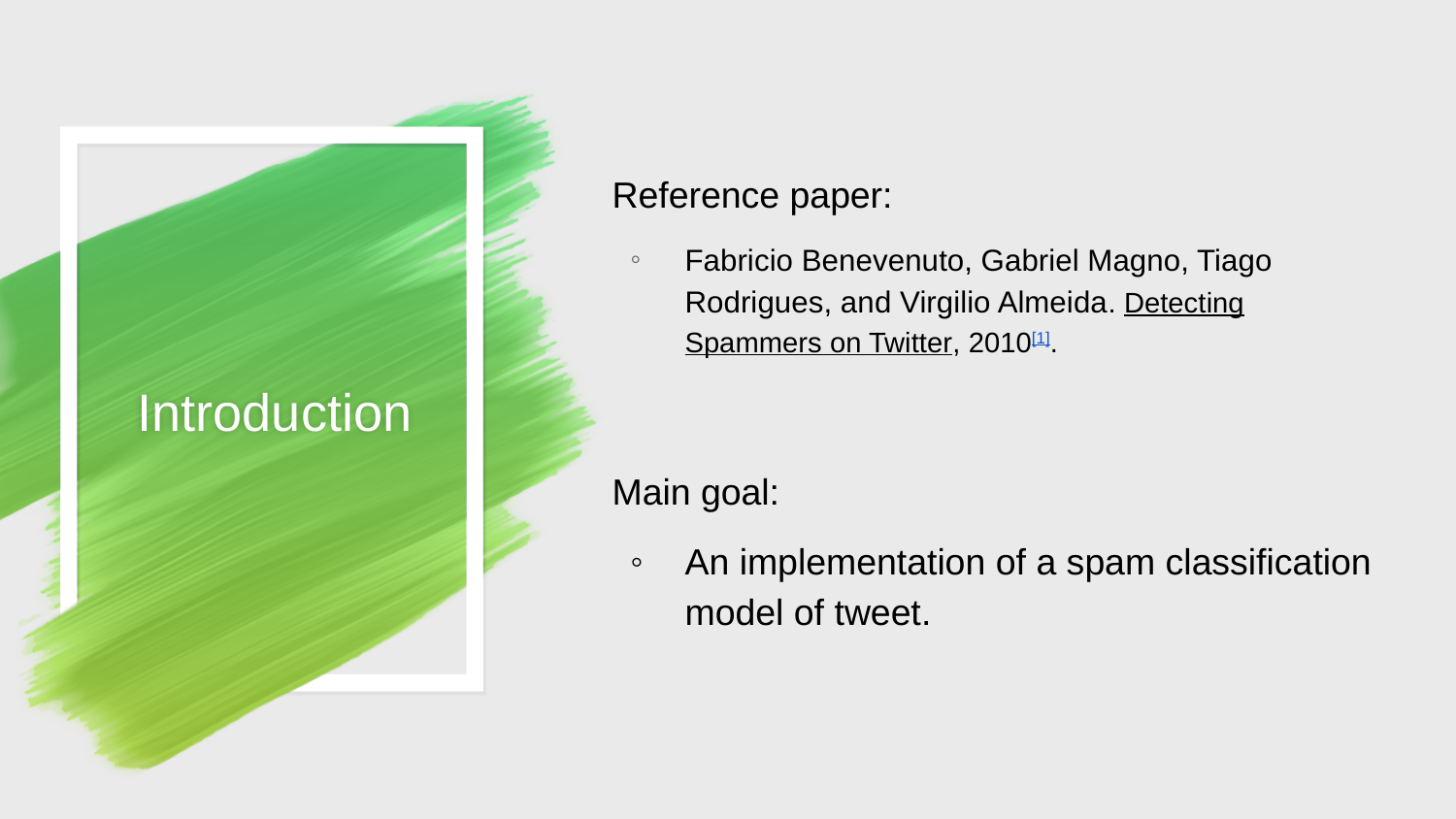

Reference paper:
Fabricio Benevenuto, Gabriel Magno, Tiago Rodrigues, and Virgilio Almeida. Detecting Spammers on Twitter, 2010[1].
# Introduction
Main goal:
An implementation of a spam classification model of tweet.